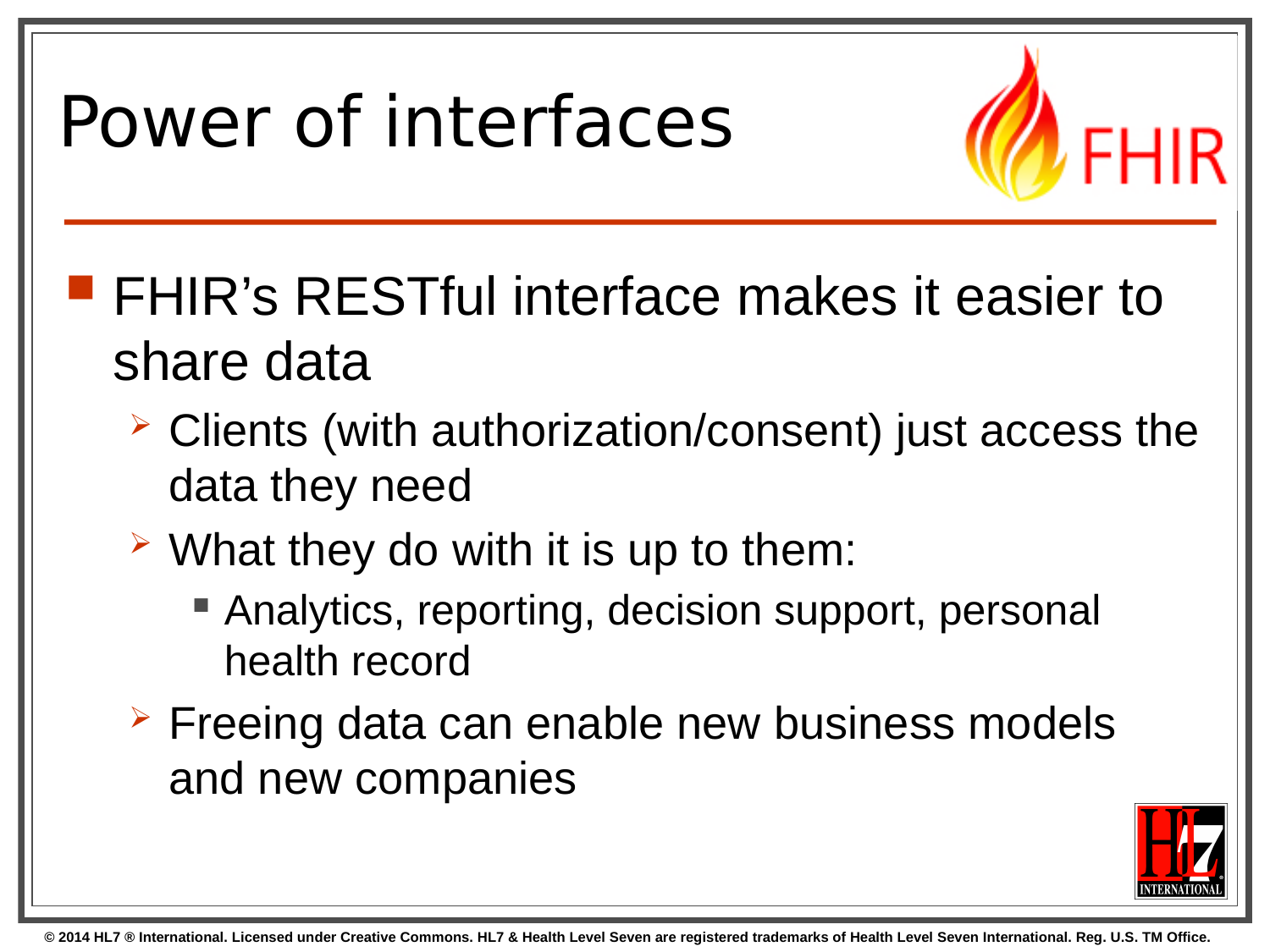

# Power of interfaces
FHIR’s RESTful interface makes it easier to share data
Clients (with authorization/consent) just access the data they need
What they do with it is up to them:
Analytics, reporting, decision support, personal health record
Freeing data can enable new business models and new companies